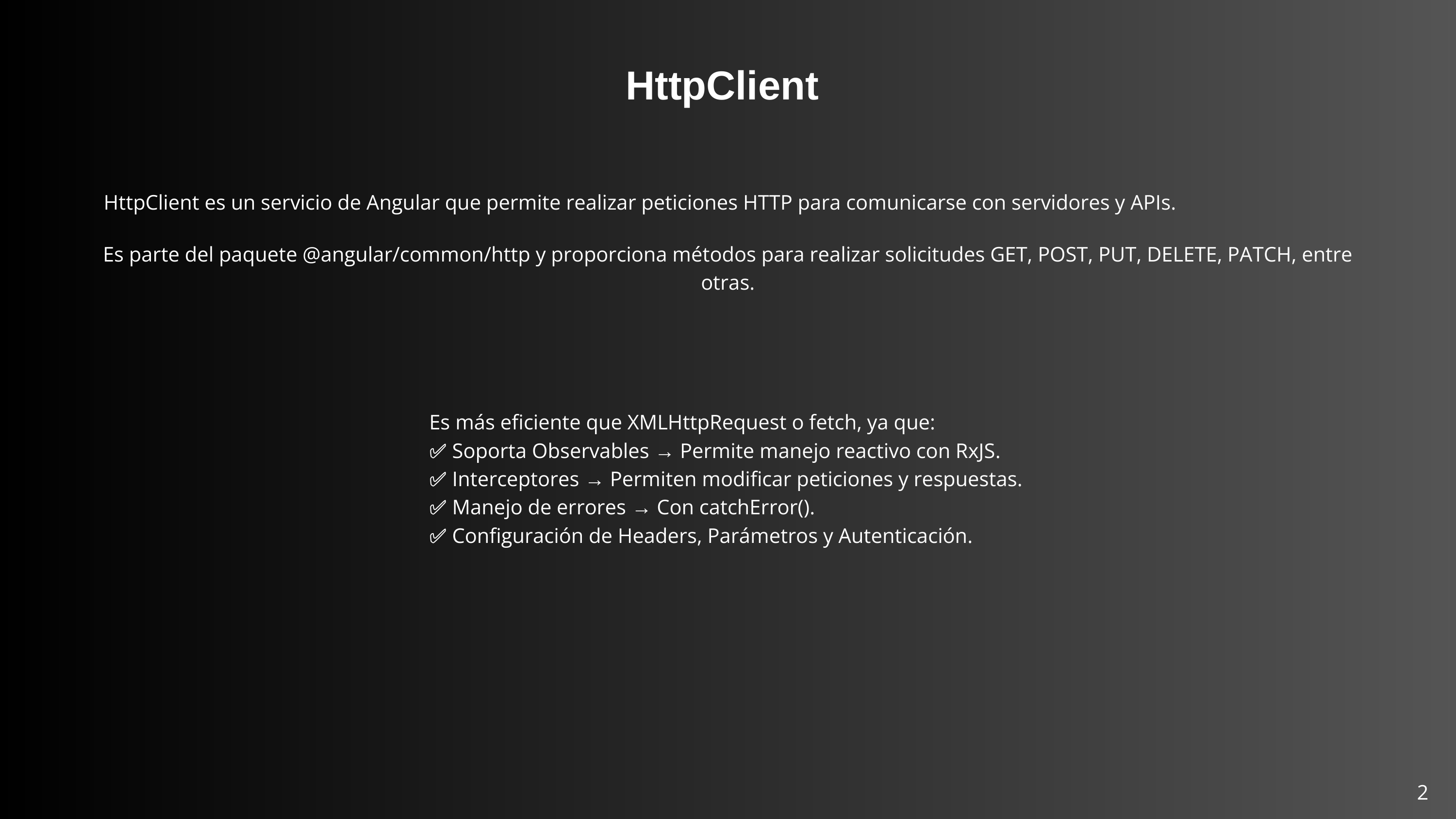

HttpClient
HttpClient es un servicio de Angular que permite realizar peticiones HTTP para comunicarse con servidores y APIs.

Es parte del paquete @angular/common/http y proporciona métodos para realizar solicitudes GET, POST, PUT, DELETE, PATCH, entre otras.
 Es más eficiente que XMLHttpRequest o fetch, ya que:
 ✅ Soporta Observables → Permite manejo reactivo con RxJS.
 ✅ Interceptores → Permiten modificar peticiones y respuestas.
 ✅ Manejo de errores → Con catchError().
 ✅ Configuración de Headers, Parámetros y Autenticación.
2